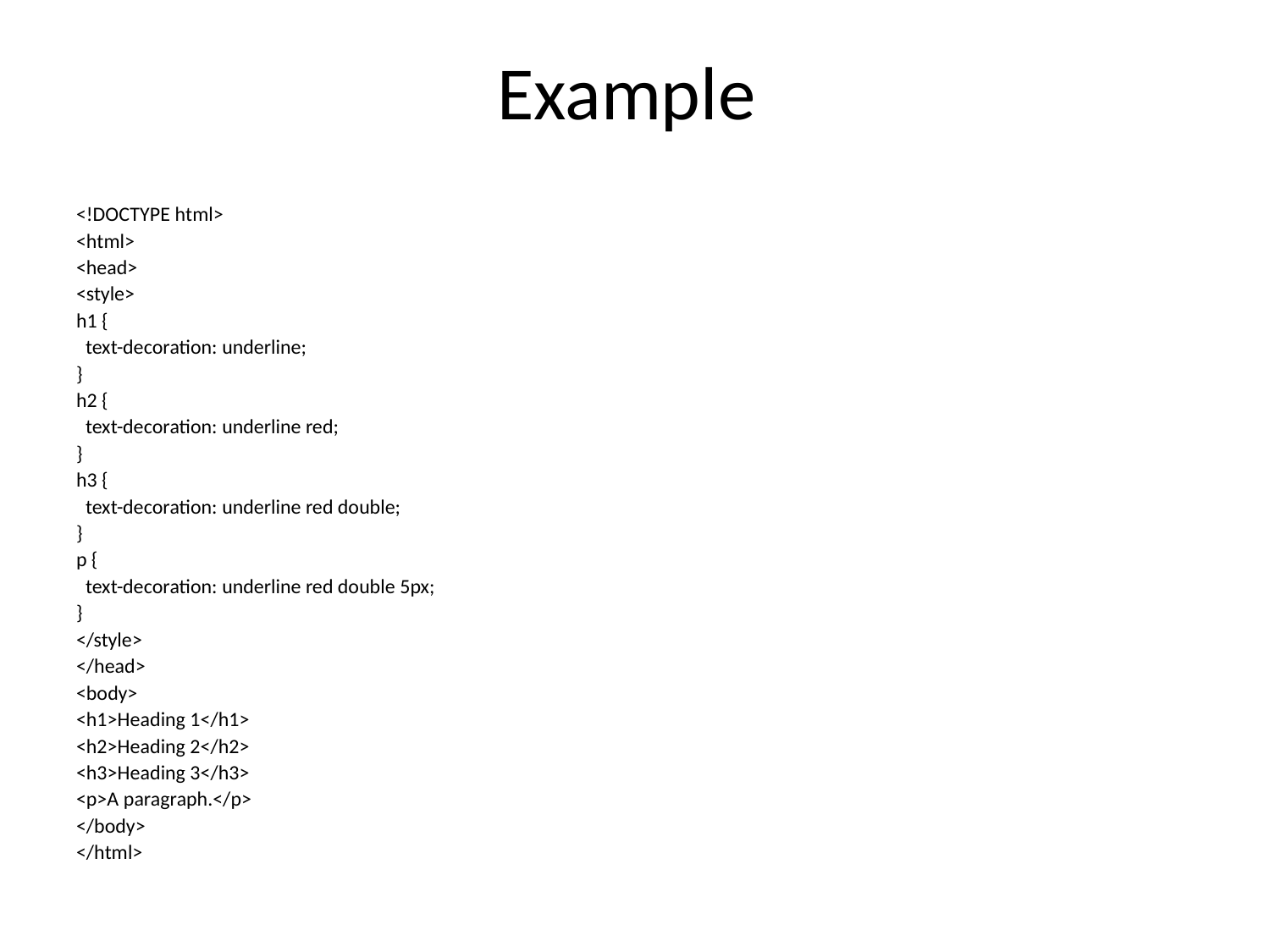

# Example
<!DOCTYPE html>
<html>
<head>
<style>
h1 {
  text-decoration: underline;
}
h2 {
  text-decoration: underline red;
}
h3 {
  text-decoration: underline red double;
}
p {
  text-decoration: underline red double 5px;
}
</style>
</head>
<body>
<h1>Heading 1</h1>
<h2>Heading 2</h2>
<h3>Heading 3</h3>
<p>A paragraph.</p>
</body>
</html>